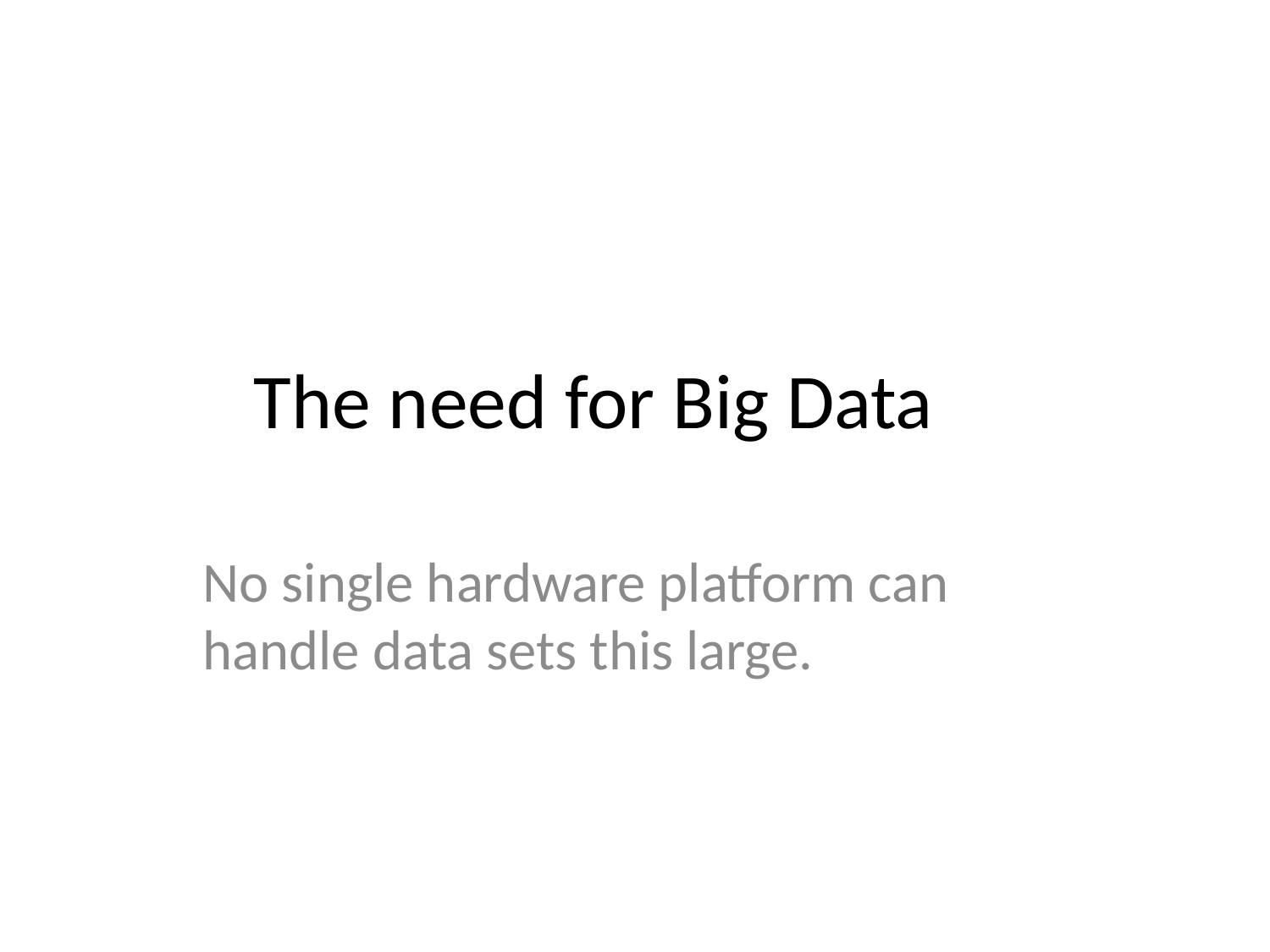

The need for Big Data
No single hardware platform can handle data sets this large.